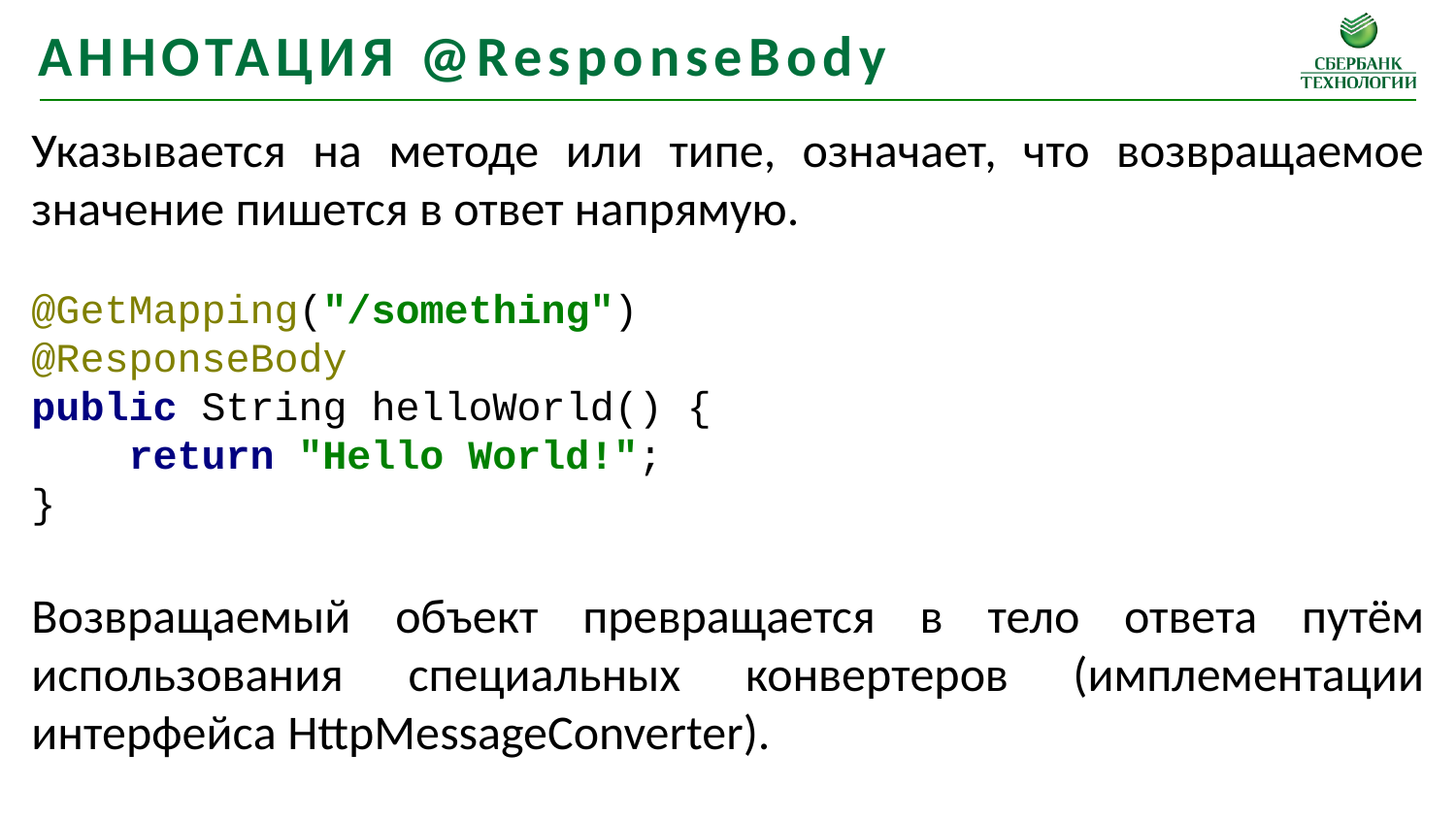

аннотация @ResponseBody
Указывается на методе или типе, означает, что возвращаемое значение пишется в ответ напрямую.

@GetMapping("/something")
@ResponseBody
public String helloWorld() {
    return "Hello World!";
}

Возвращаемый объект превращается в тело ответа путём использования специальных конвертеров (имплементации интерфейса HttpMessageConverter).